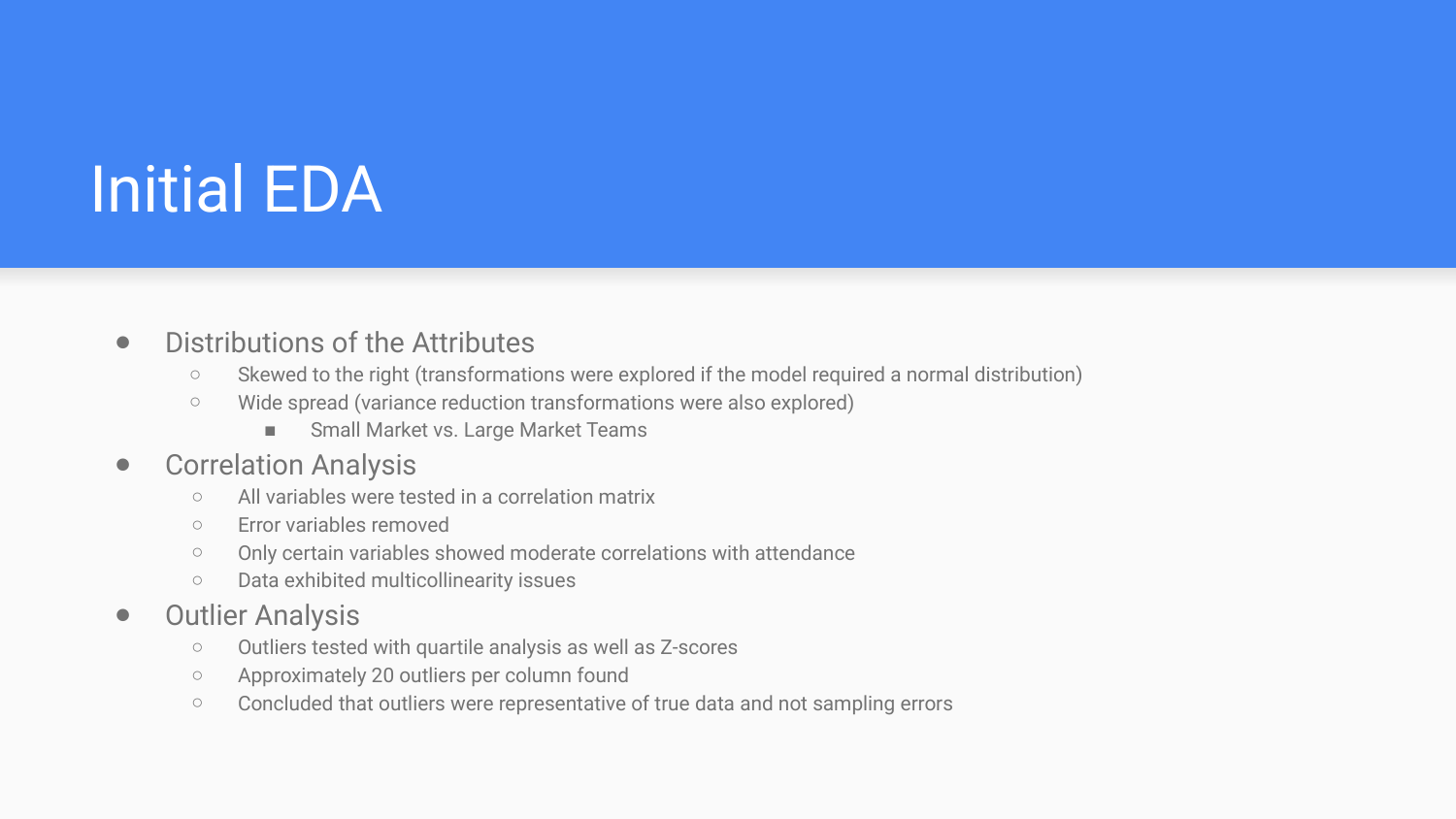

# Initial EDA

Distributions of the Attributes
Skewed to the right (transformations were explored if the model required a normal distribution)
Wide spread (variance reduction transformations were also explored)
Small Market vs. Large Market Teams
Correlation Analysis
All variables were tested in a correlation matrix
Error variables removed
Only certain variables showed moderate correlations with attendance
Data exhibited multicollinearity issues
Outlier Analysis
Outliers tested with quartile analysis as well as Z-scores
Approximately 20 outliers per column found
Concluded that outliers were representative of true data and not sampling errors